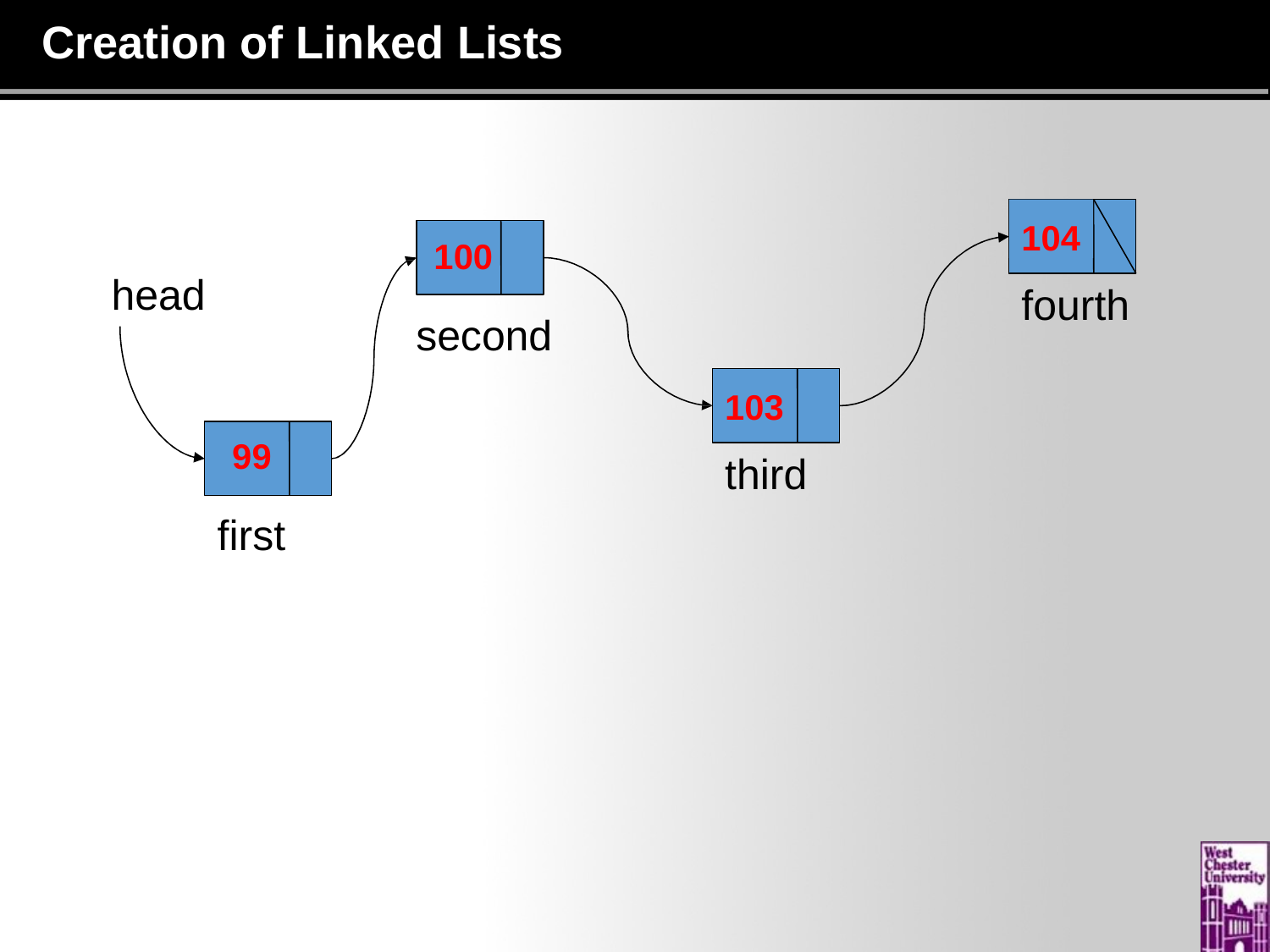

# Creation of Linked Lists

104
100
head
fourth
second
103
99
third
first